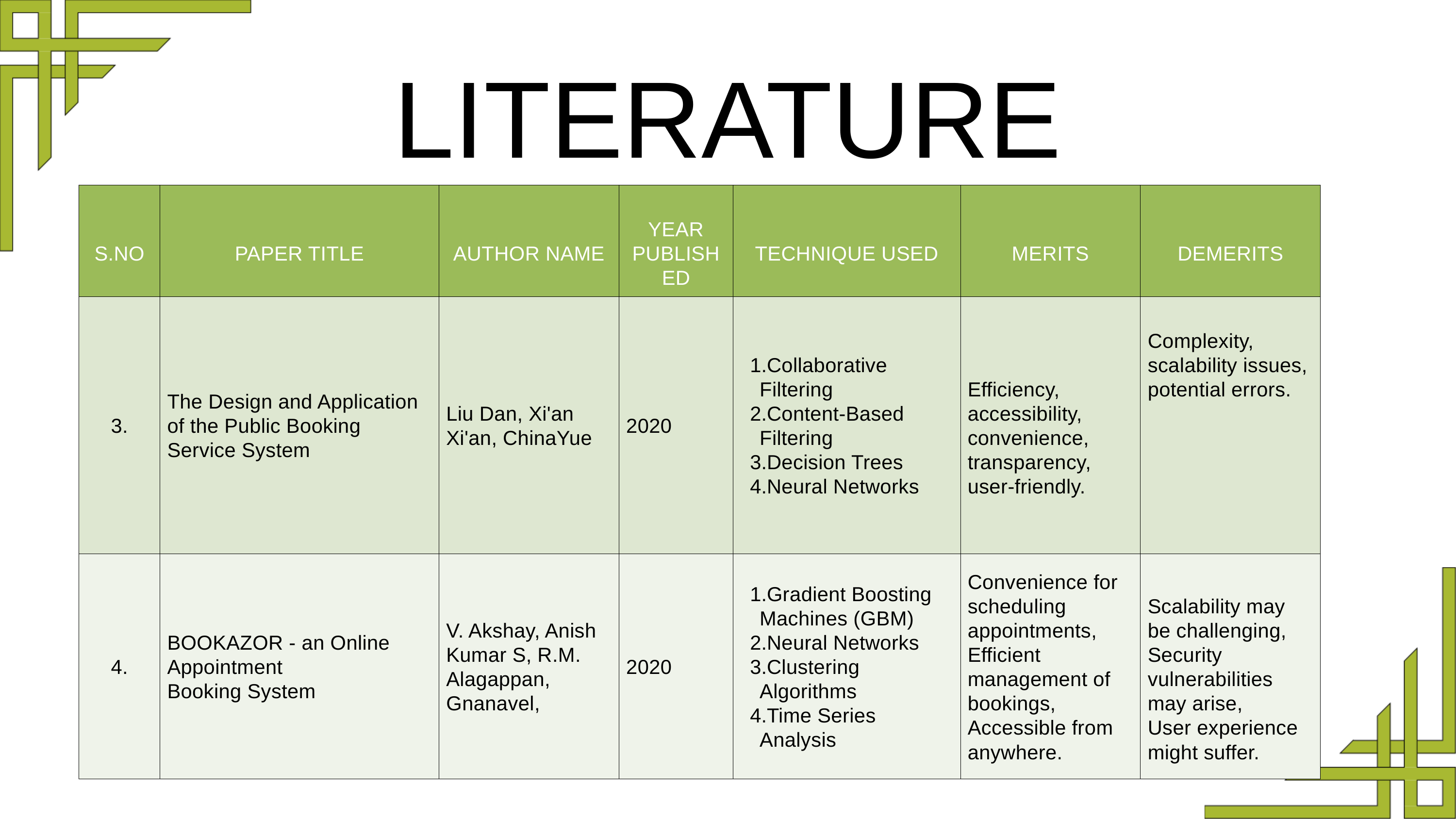

LITERATURE SURVEY
| S.NO | PAPER TITLE | AUTHOR NAME | YEAR PUBLISHED | TECHNIQUE USED | MERITS | DEMERITS |
| --- | --- | --- | --- | --- | --- | --- |
| 3. | The Design and Application of the Public Booking Service System | Liu Dan, Xi'an Xi'an, ChinaYue | 2020 | Collaborative Filtering Content-Based Filtering Decision Trees Neural Networks | Efficiency, accessibility, convenience, transparency, user-friendly. | Complexity, scalability issues, potential errors. |
| 4. | BOOKAZOR - an Online Appointment Booking System | V. Akshay, Anish Kumar S, R.M. Alagappan, Gnanavel, | 2020 | Gradient Boosting Machines (GBM) Neural Networks Clustering Algorithms Time Series Analysis | Convenience for scheduling appointments, Efficient management of bookings, Accessible from anywhere. | Scalability may be challenging, Security vulnerabilities may arise, User experience might suffer. |